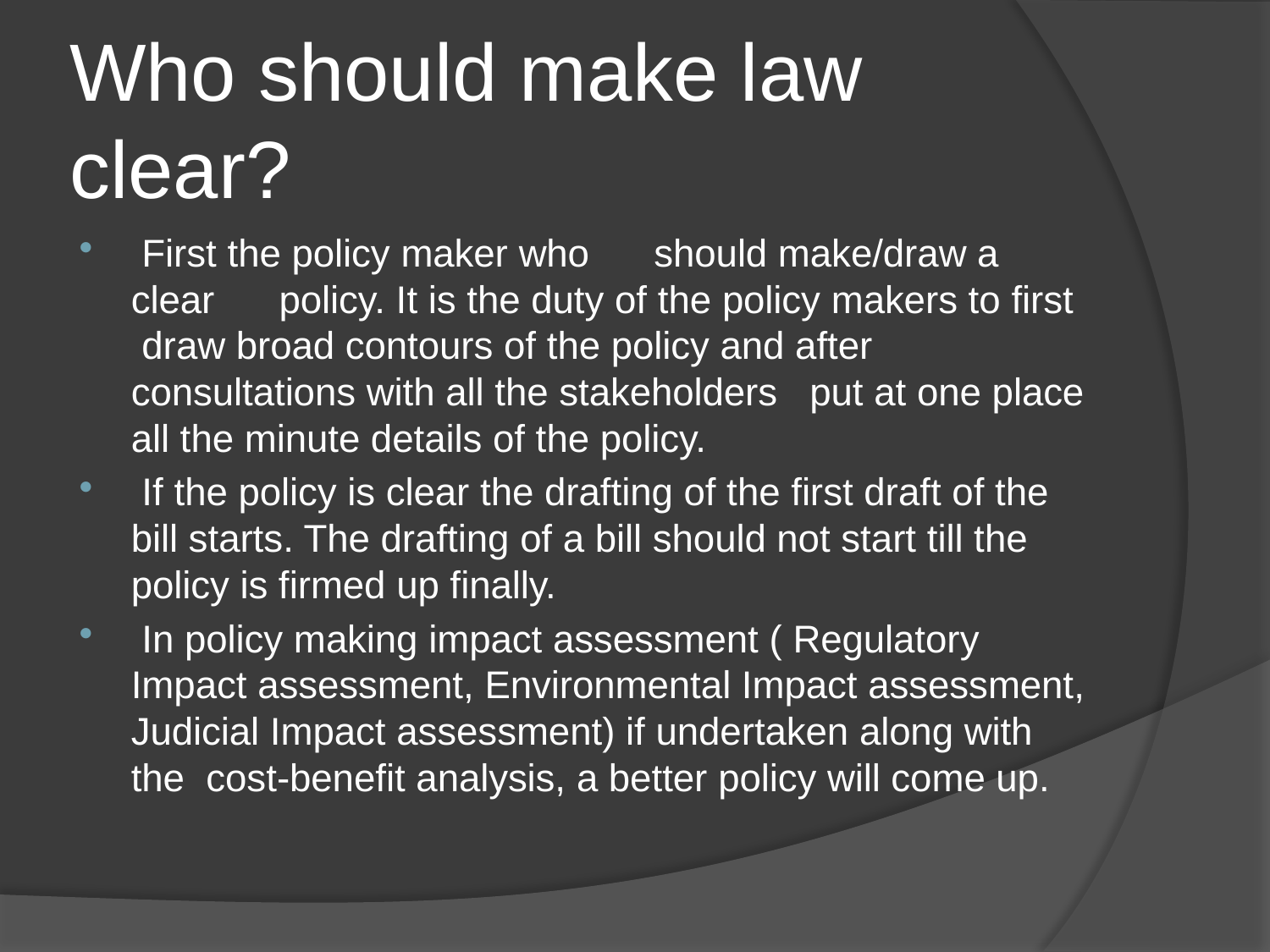

# Who should make law clear?
 First the policy maker who      should make/draw a clear      policy. It is the duty of the policy makers to first   draw broad contours of the policy and after consultations with all the stakeholders   put at one place all the minute details of the policy.
 If the policy is clear the drafting of the first draft of the bill starts. The drafting of a bill should not start till the policy is firmed up finally.
 In policy making impact assessment ( Regulatory Impact assessment, Environmental Impact assessment, Judicial Impact assessment) if undertaken along with the  cost-benefit analysis, a better policy will come up.